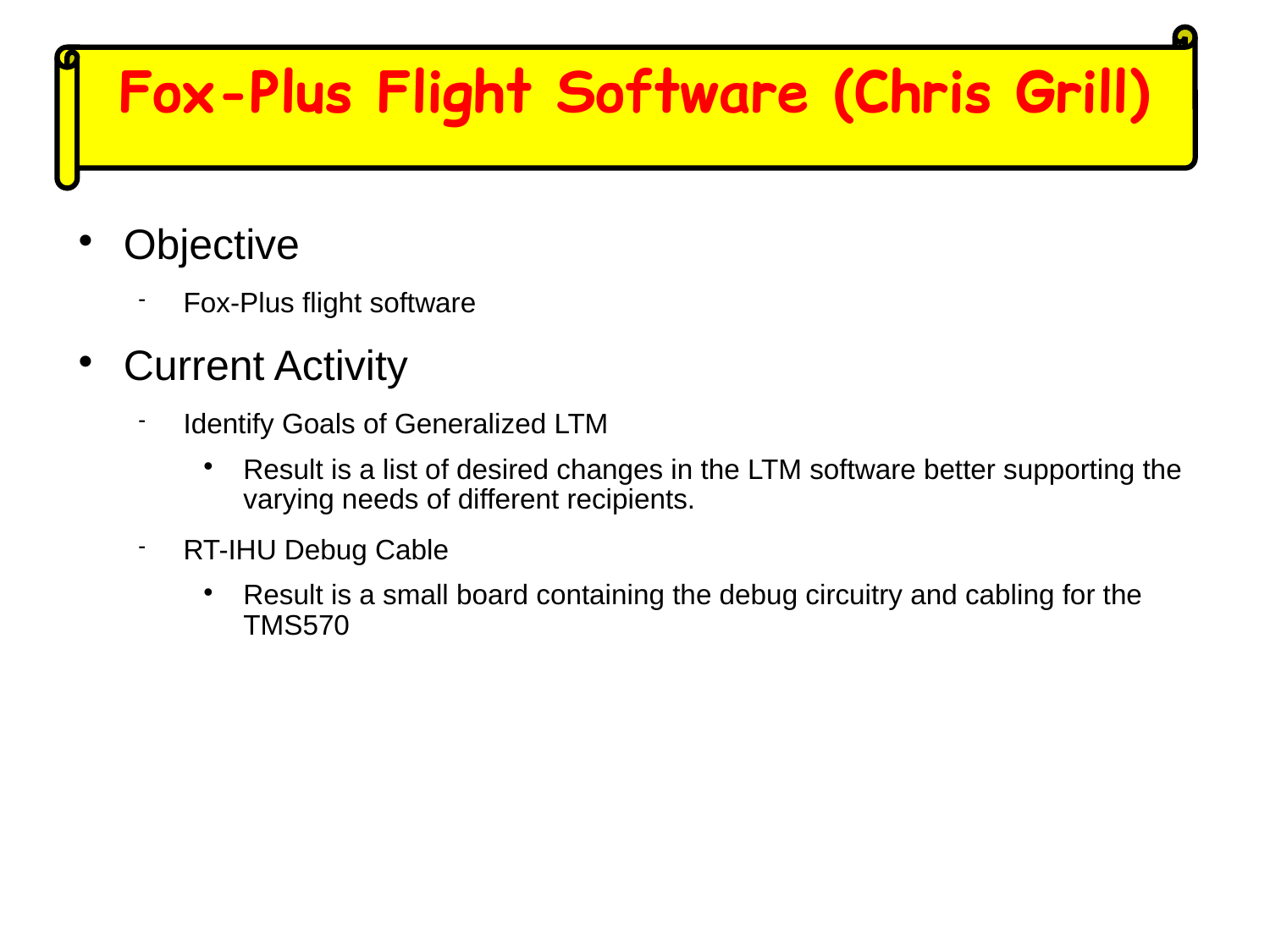

Fox-Plus Flight Software (Chris Grill)
# Objective
Fox-Plus flight software
Current Activity
Identify Goals of Generalized LTM
Result is a list of desired changes in the LTM software better supporting the varying needs of different recipients.
RT-IHU Debug Cable
Result is a small board containing the debug circuitry and cabling for the TMS570